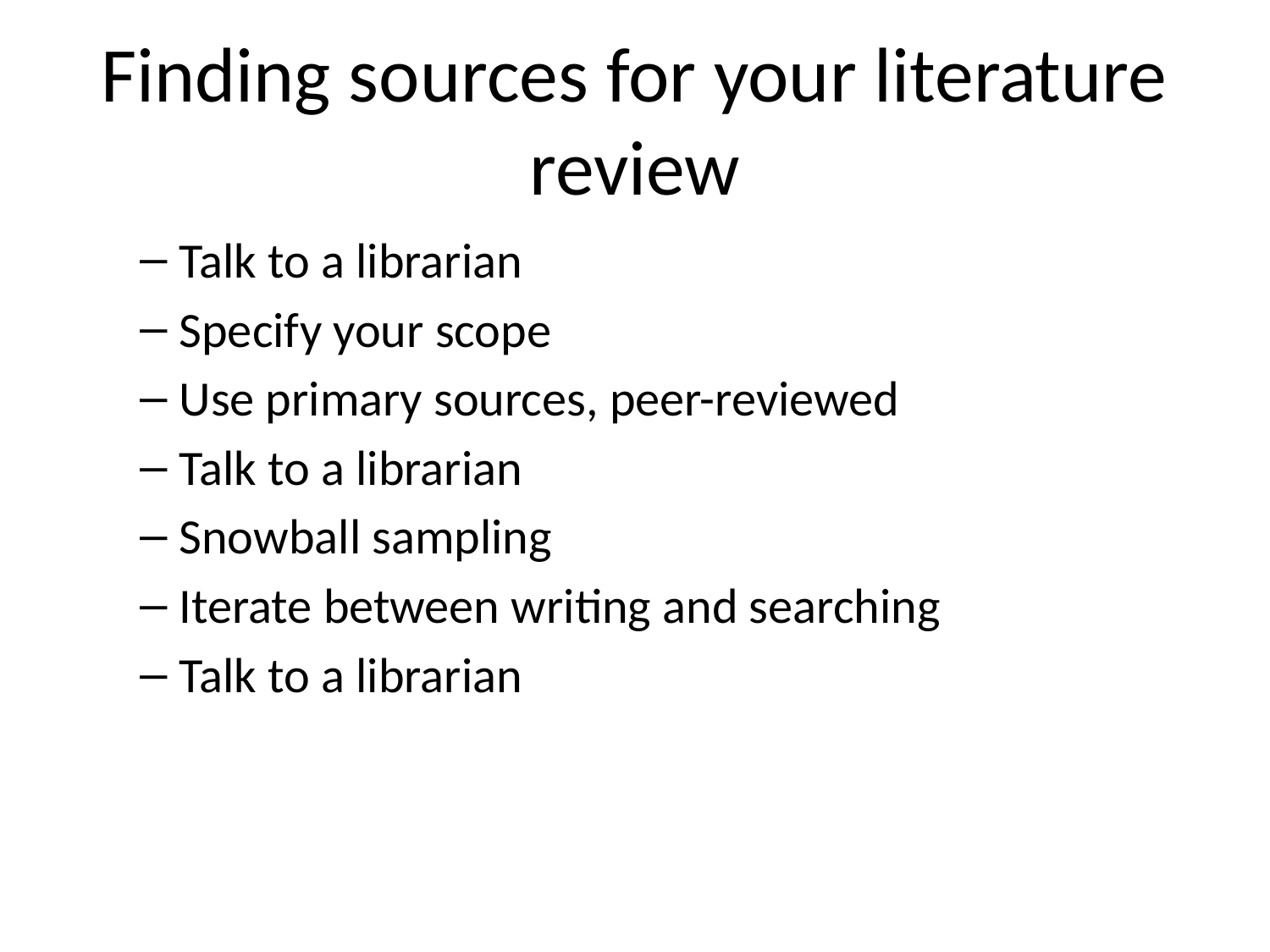

# Finding sources for your literature review
Talk to a librarian
Specify your scope
Use primary sources, peer-reviewed
Talk to a librarian
Snowball sampling
Iterate between writing and searching
Talk to a librarian